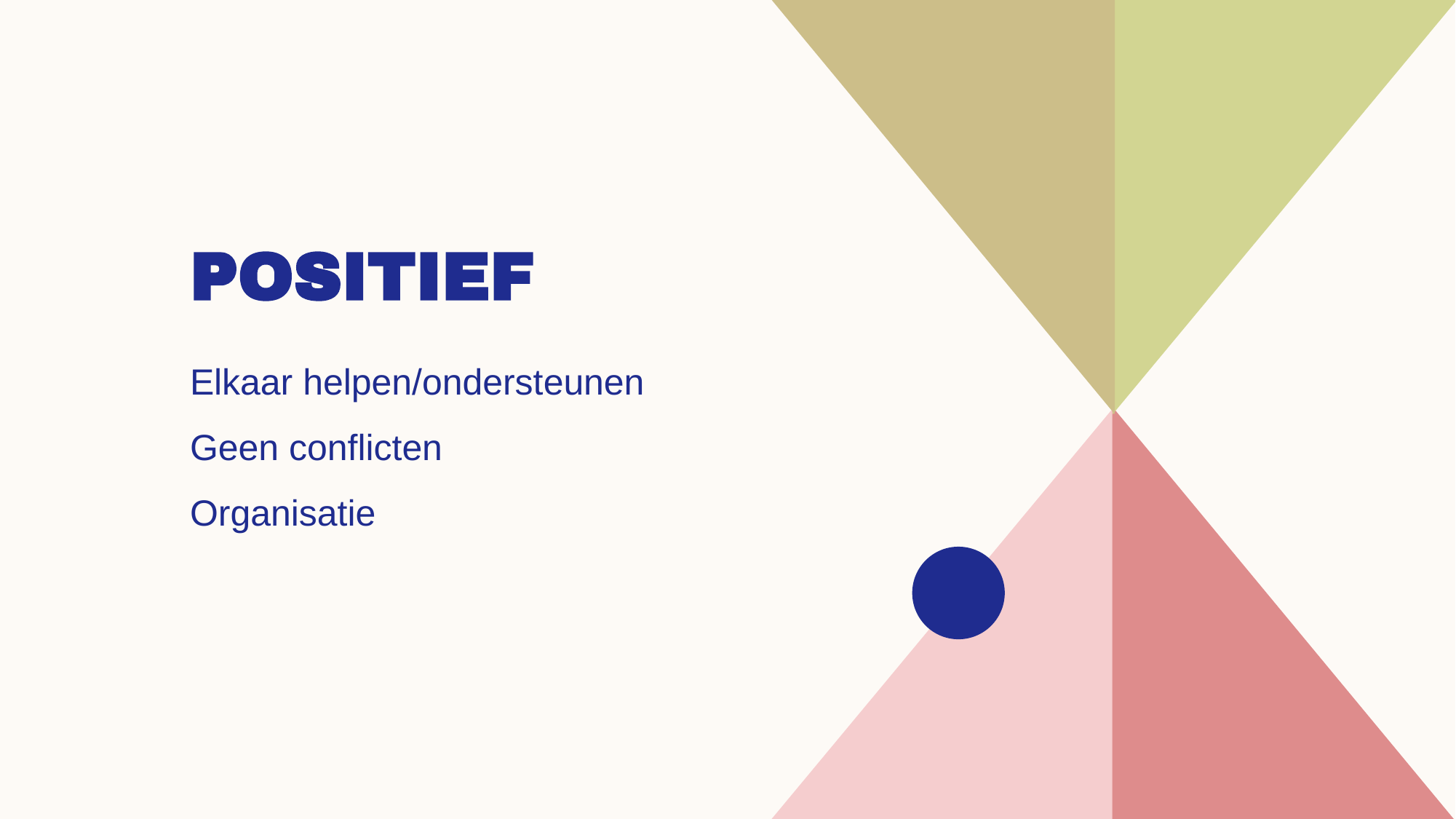

# Positief
Elkaar helpen/ondersteunen
Geen conflicten
Organisatie